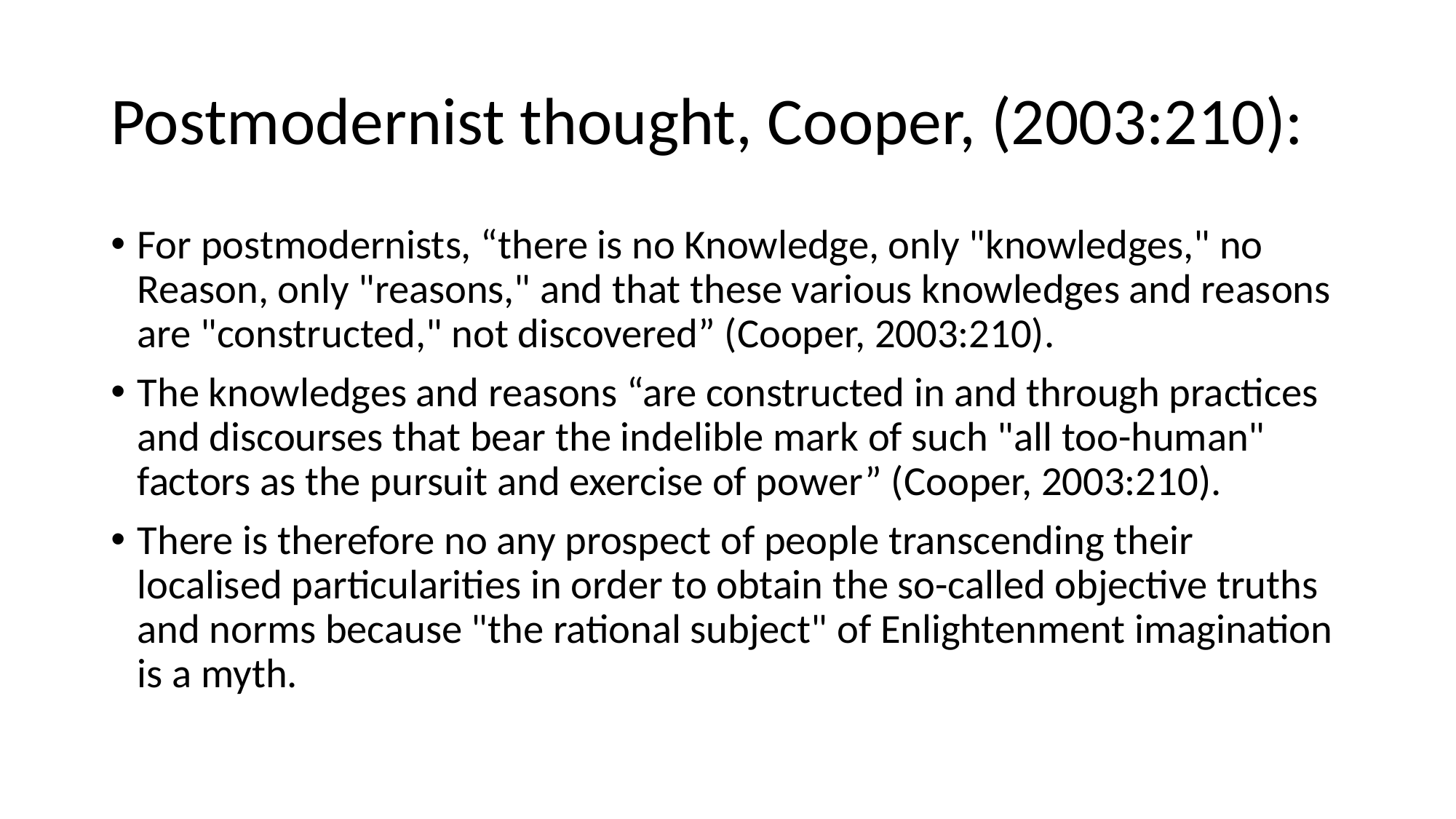

# Postmodernist thought, Cooper, (2003:210):
For postmodernists, “there is no Knowledge, only "knowledges," no Reason, only "reasons," and that these various knowledges and reasons are "constructed," not discovered” (Cooper, 2003:210).
The knowledges and reasons “are constructed in and through practices and discourses that bear the indelible mark of such "all too-human" factors as the pursuit and exercise of power” (Cooper, 2003:210).
There is therefore no any prospect of people transcending their localised particularities in order to obtain the so-called objective truths and norms because "the rational subject" of Enlightenment imagination is a myth.